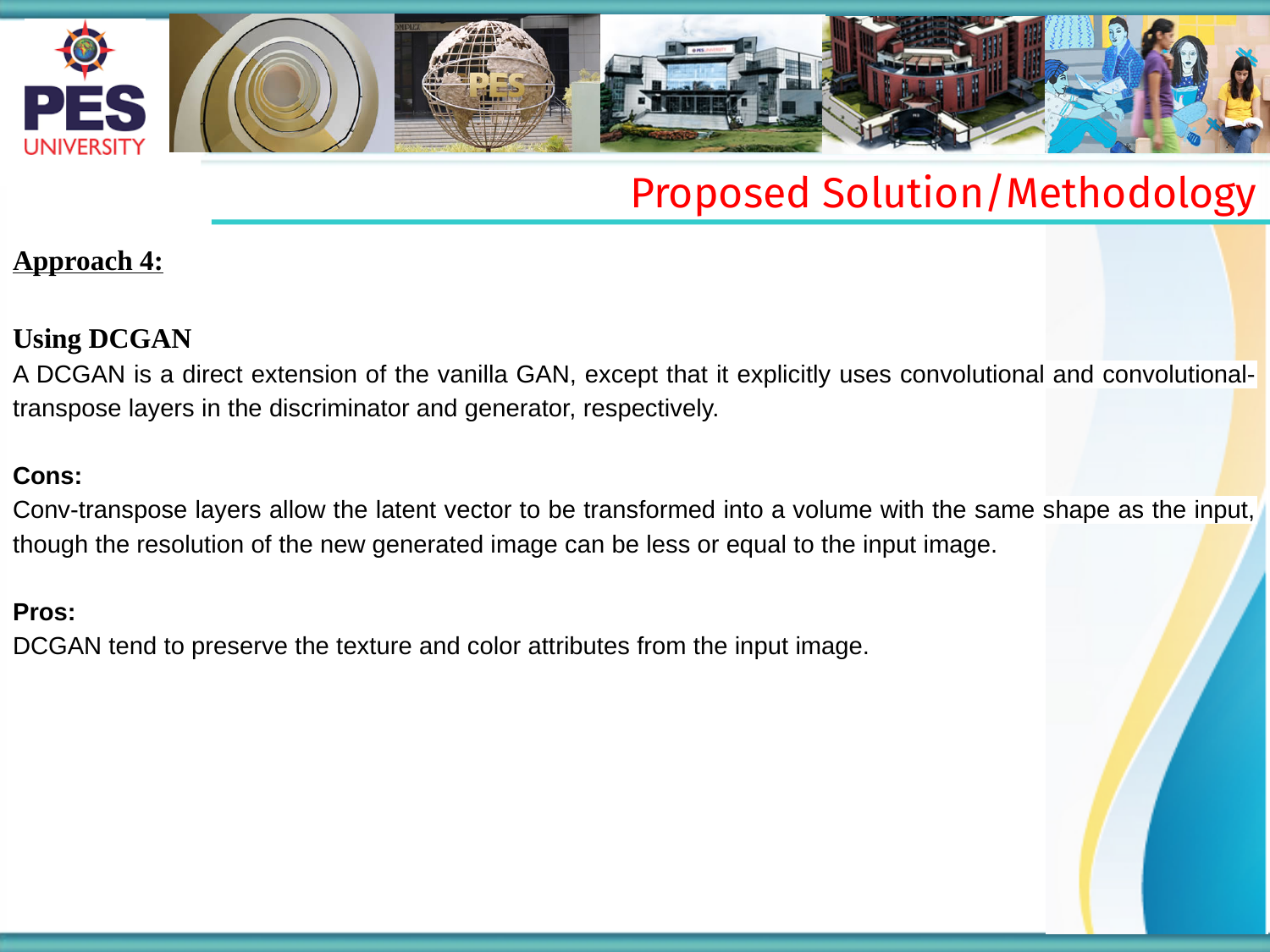

Proposed Solution/Methodology

Approach 4:

Using DCGAN
A DCGAN is a direct extension of the vanilla GAN, except that it explicitly uses convolutional and convolutional-transpose layers in the discriminator and generator, respectively.

Cons:
Conv-transpose layers allow the latent vector to be transformed into a volume with the same shape as the input, though the resolution of the new generated image can be less or equal to the input image.

Pros:
DCGAN tend to preserve the texture and color attributes from the input image.